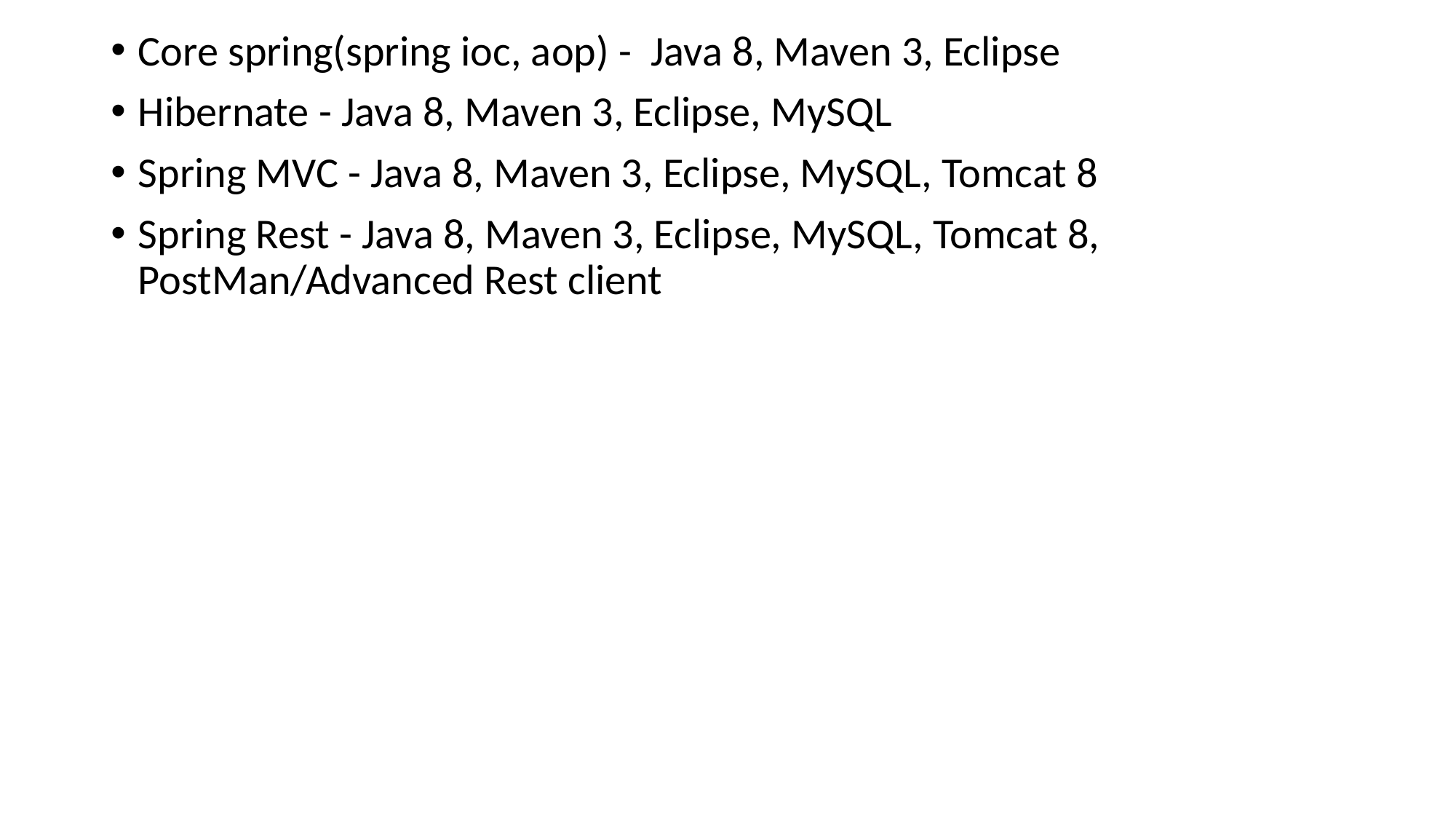

Core spring(spring ioc, aop) -  Java 8, Maven 3, Eclipse
Hibernate - Java 8, Maven 3, Eclipse, MySQL
Spring MVC - Java 8, Maven 3, Eclipse, MySQL, Tomcat 8
Spring Rest - Java 8, Maven 3, Eclipse, MySQL, Tomcat 8, PostMan/Advanced Rest client